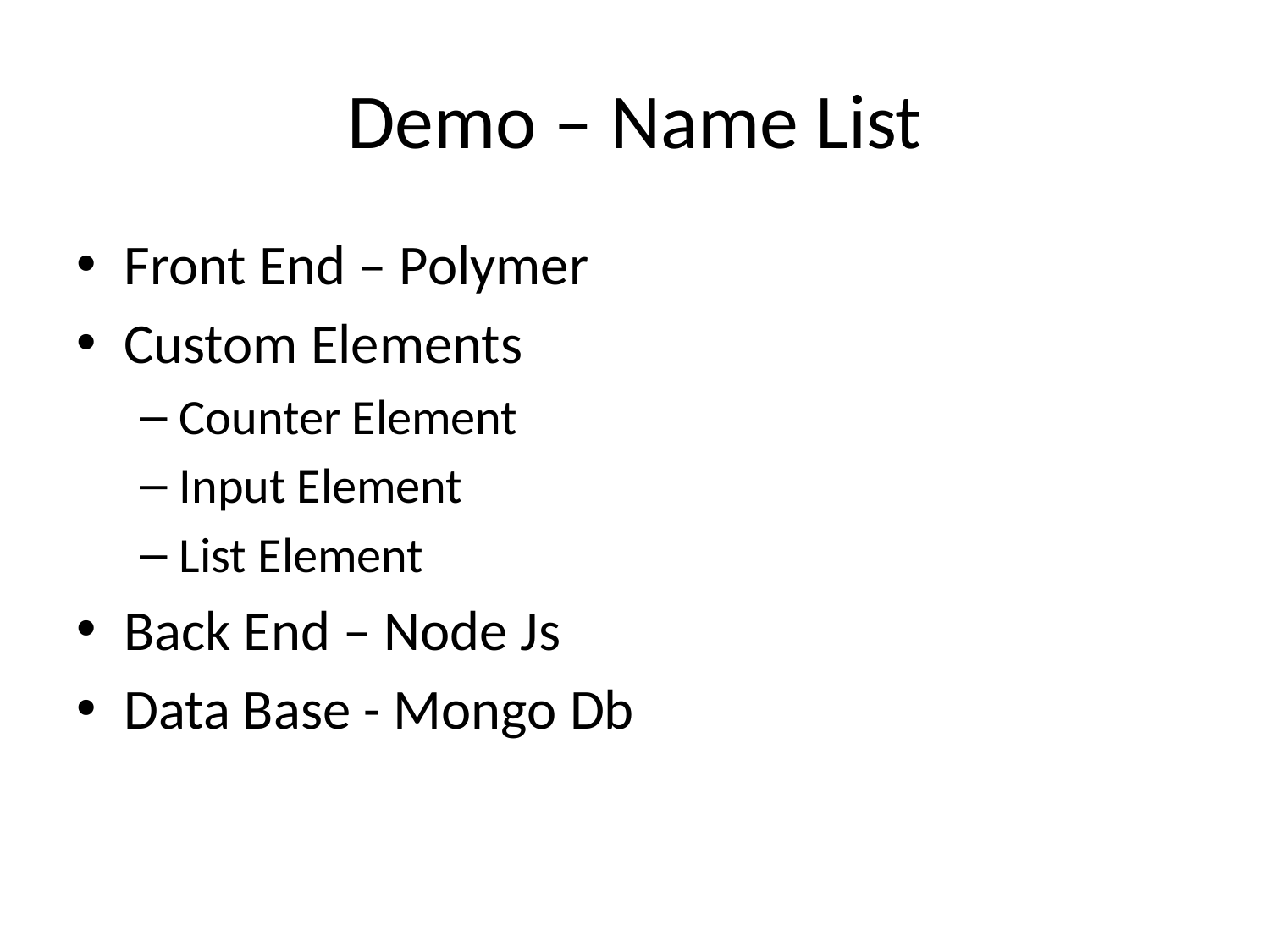

# Demo – Name List
Front End – Polymer
Custom Elements
Counter Element
Input Element
List Element
Back End – Node Js
Data Base - Mongo Db